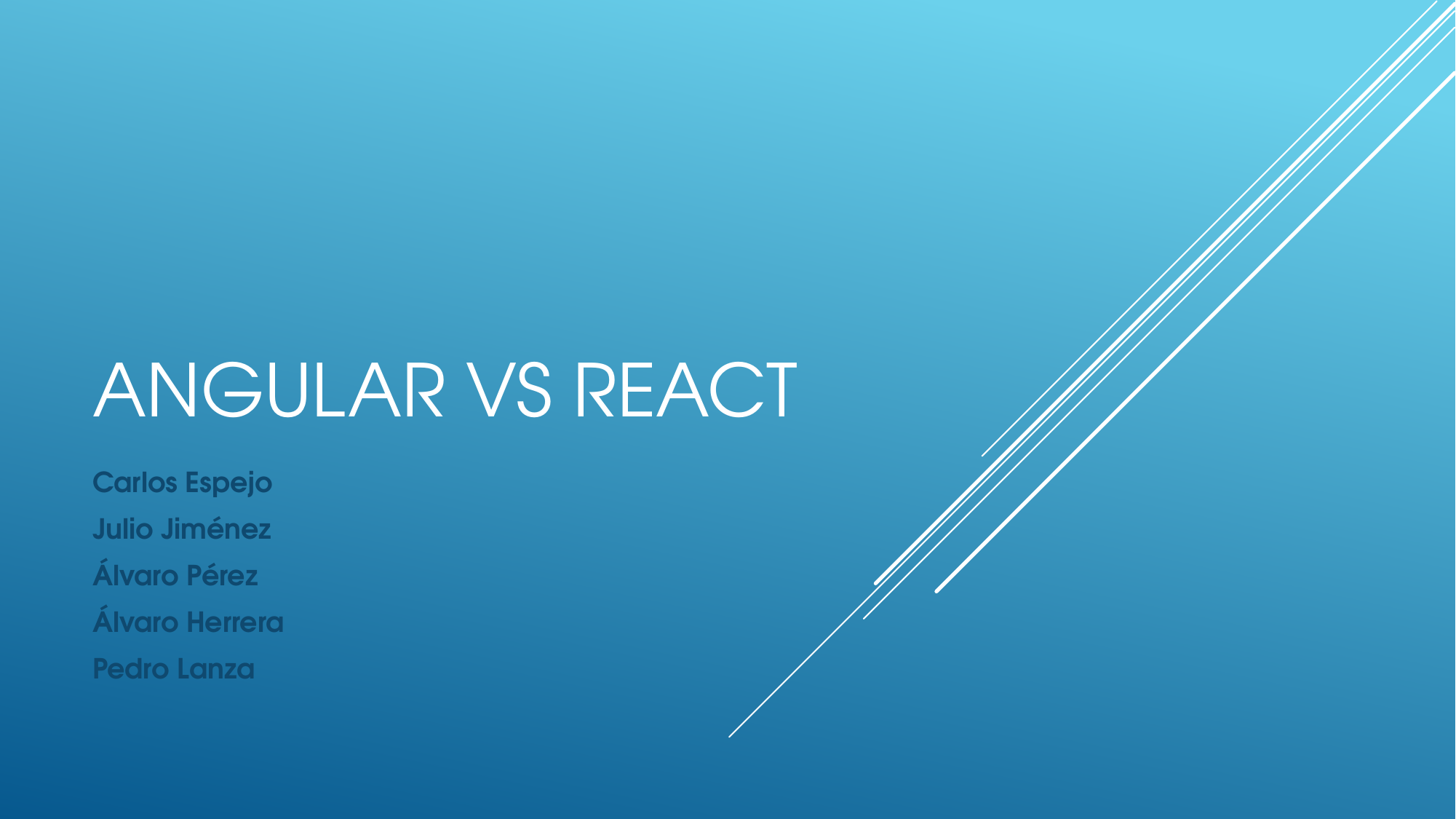

# Angular VS react
Carlos Espejo
Julio Jiménez
Álvaro Pérez
Álvaro Herrera
Pedro Lanza